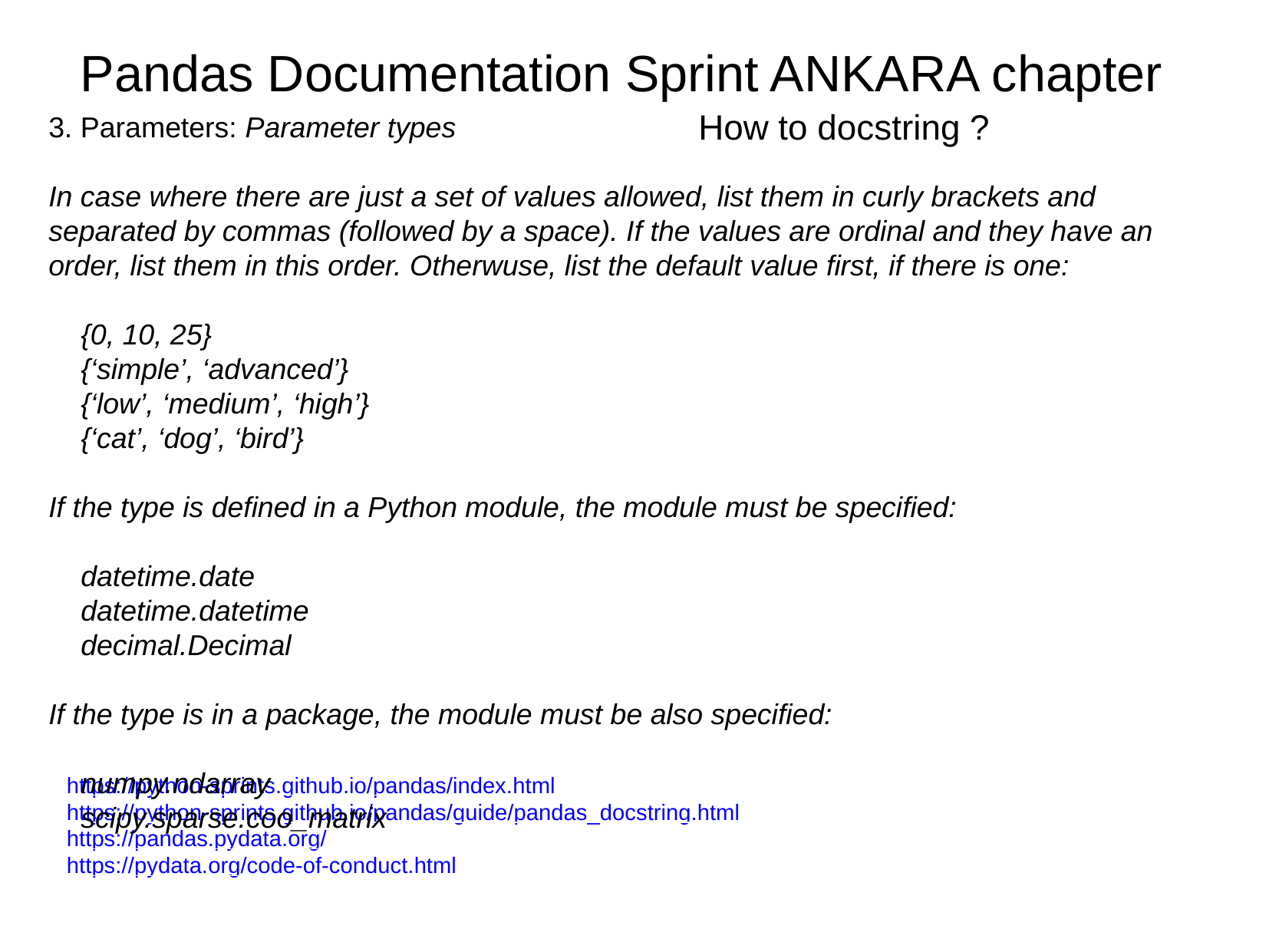

Pandas Documentation Sprint ANKARA chapter
How to docstring ?
3. Parameters: Parameter types

In case where there are just a set of values allowed, list them in curly brackets and separated by commas (followed by a space). If the values are ordinal and they have an order, list them in this order. Otherwuse, list the default value first, if there is one:

    {0, 10, 25}
    {‘simple’, ‘advanced’}
    {‘low’, ‘medium’, ‘high’}
    {‘cat’, ‘dog’, ‘bird’}

If the type is defined in a Python module, the module must be specified:

    datetime.date
    datetime.datetime
    decimal.Decimal

If the type is in a package, the module must be also specified:

    numpy.ndarray
    scipy.sparse.coo_matrix

https://python-sprints.github.io/pandas/index.html
https://python-sprints.github.io/pandas/guide/pandas_docstring.html
https://pandas.pydata.org/
https://pydata.org/code-of-conduct.html